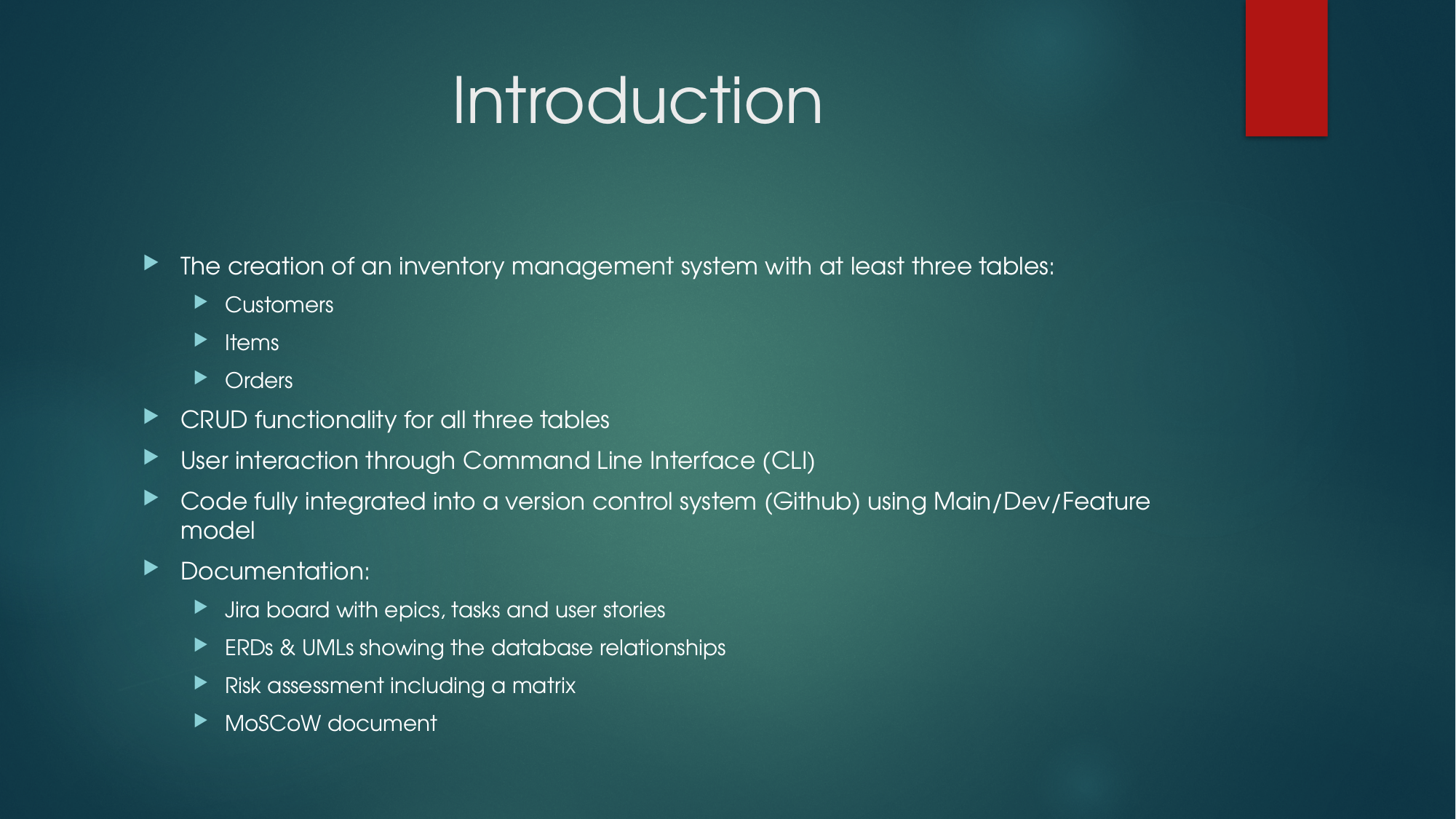

# Introduction
The creation of an inventory management system with at least three tables:
Customers
Items
Orders
CRUD functionality for all three tables
User interaction through Command Line Interface (CLI)
Code fully integrated into a version control system (Github) using Main/Dev/Feature model
Documentation:
Jira board with epics, tasks and user stories
ERDs & UMLs showing the database relationships
Risk assessment including a matrix
MoSCoW document